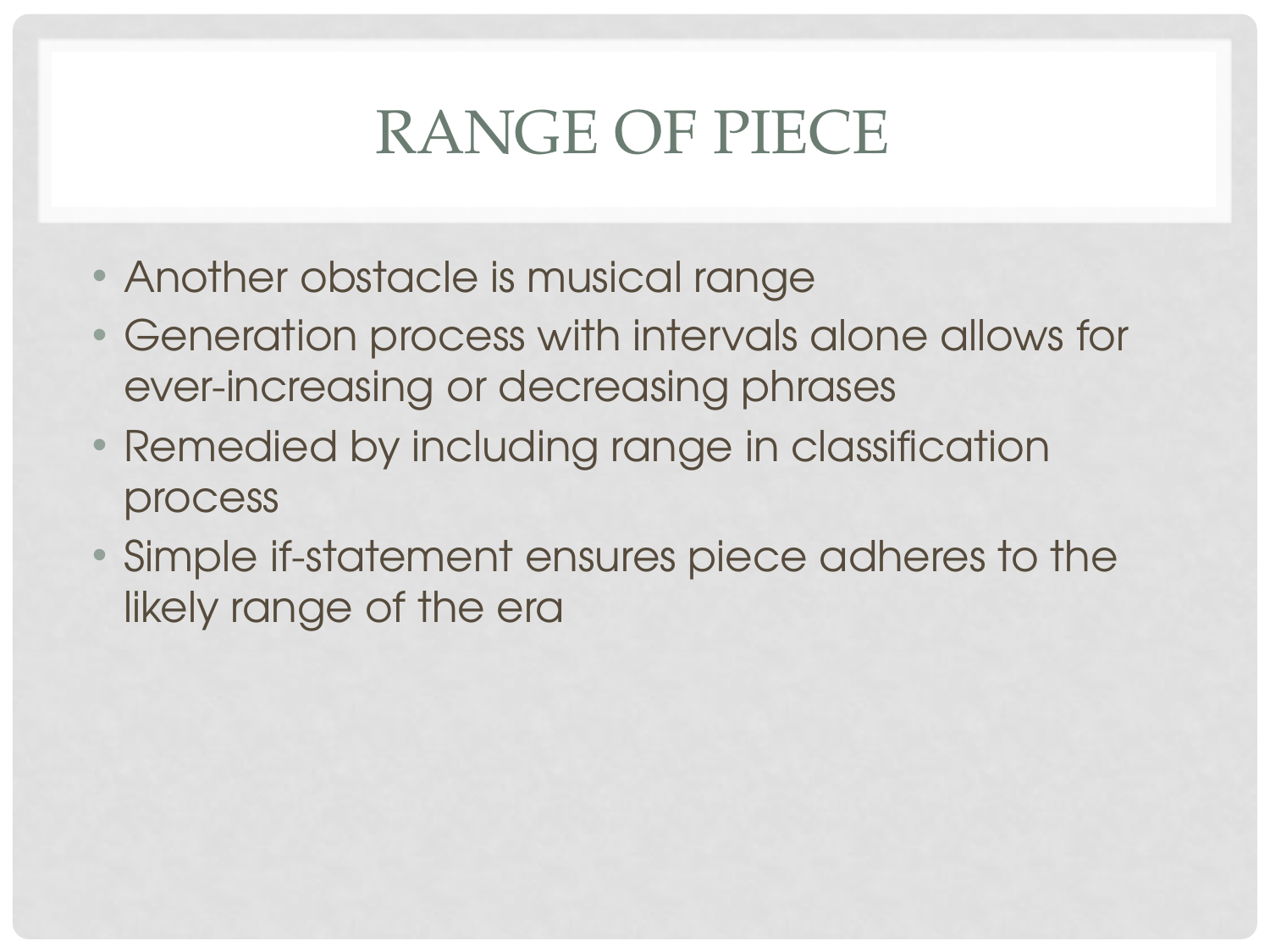

# Range of piece
Another obstacle is musical range
Generation process with intervals alone allows for ever-increasing or decreasing phrases
Remedied by including range in classification process
Simple if-statement ensures piece adheres to the likely range of the era